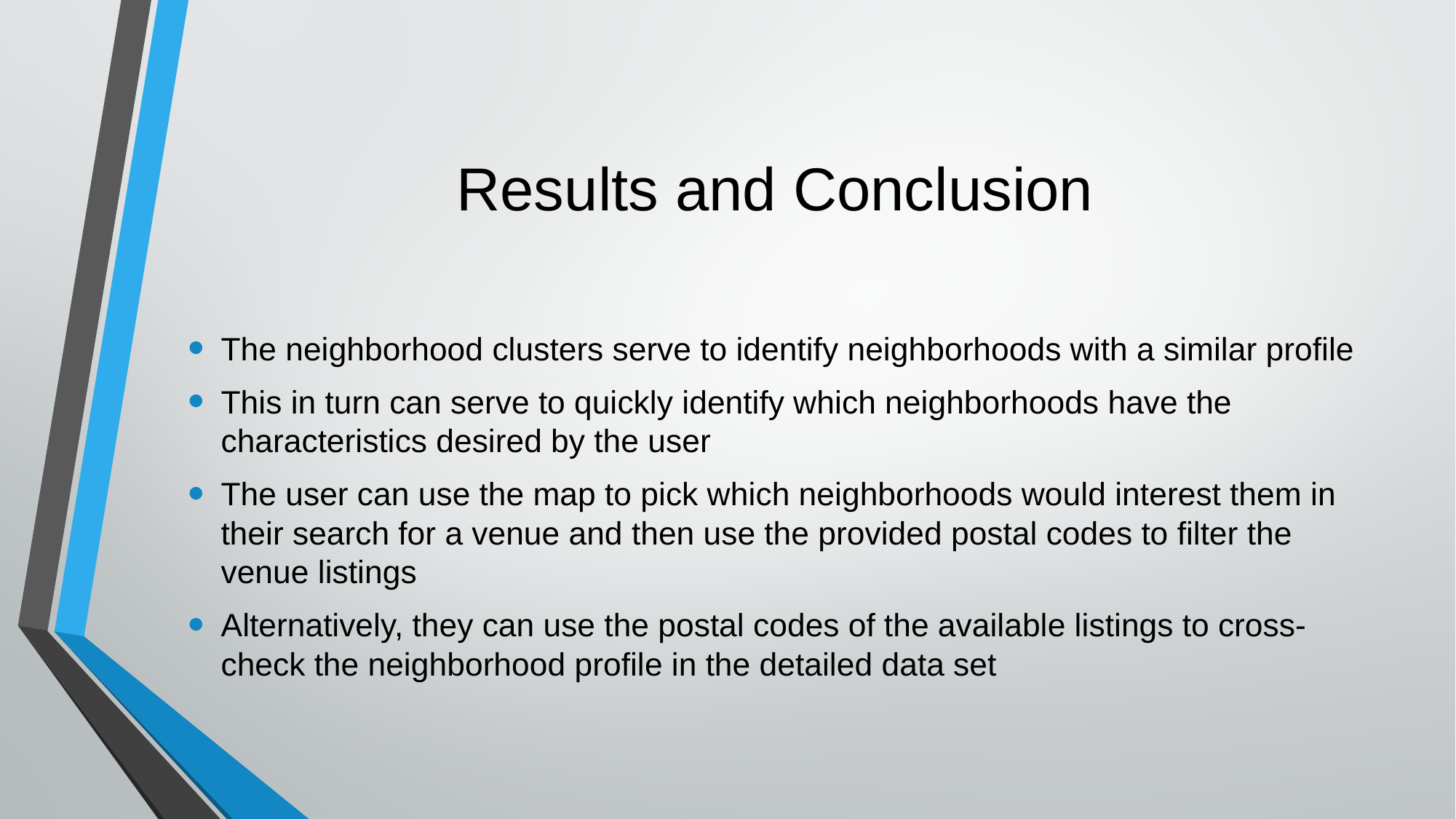

# Results and Conclusion
The neighborhood clusters serve to identify neighborhoods with a similar profile
This in turn can serve to quickly identify which neighborhoods have the characteristics desired by the user
The user can use the map to pick which neighborhoods would interest them in their search for a venue and then use the provided postal codes to filter the venue listings
Alternatively, they can use the postal codes of the available listings to cross-check the neighborhood profile in the detailed data set